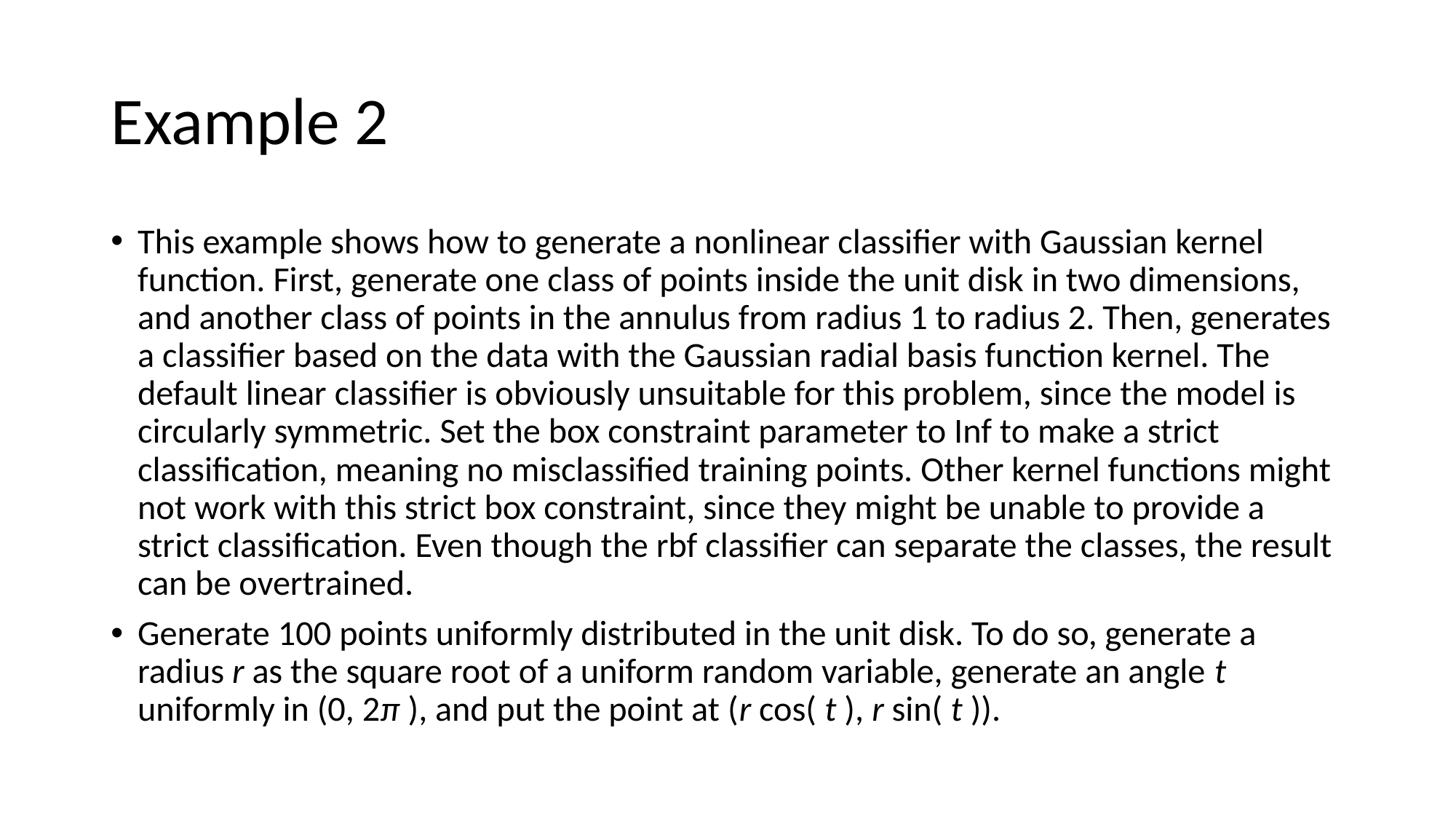

# Example 2
This example shows how to generate a nonlinear classifier with Gaussian kernel function. First, generate one class of points inside the unit disk in two dimensions, and another class of points in the annulus from radius 1 to radius 2. Then, generates a classifier based on the data with the Gaussian radial basis function kernel. The default linear classifier is obviously unsuitable for this problem, since the model is circularly symmetric. Set the box constraint parameter to Inf to make a strict classification, meaning no misclassified training points. Other kernel functions might not work with this strict box constraint, since they might be unable to provide a strict classification. Even though the rbf classifier can separate the classes, the result can be overtrained.
Generate 100 points uniformly distributed in the unit disk. To do so, generate a radius r as the square root of a uniform random variable, generate an angle t uniformly in (0, 2π ), and put the point at (r cos( t ), r sin( t )).